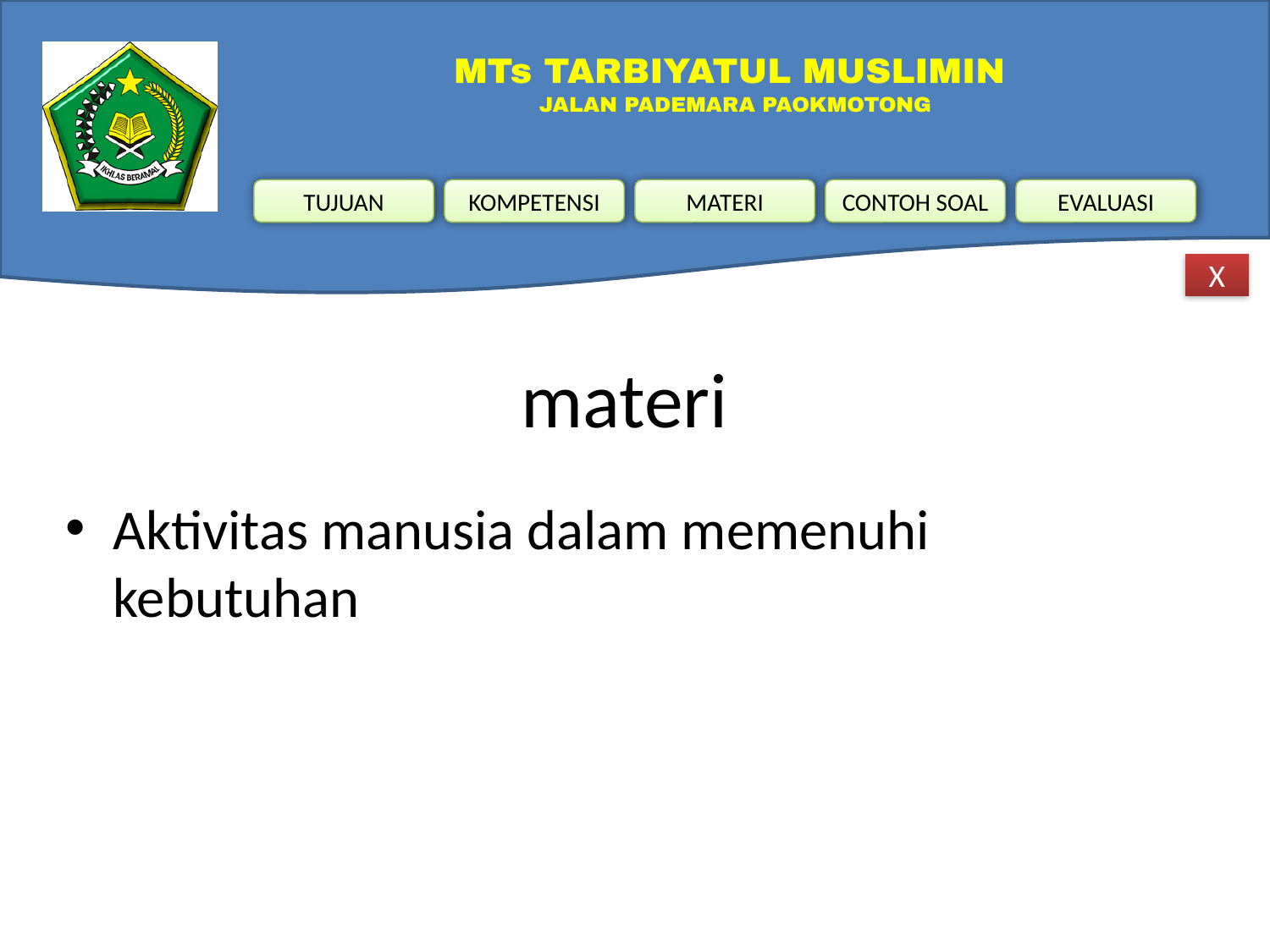

# materi
Aktivitas manusia dalam memenuhi kebutuhan